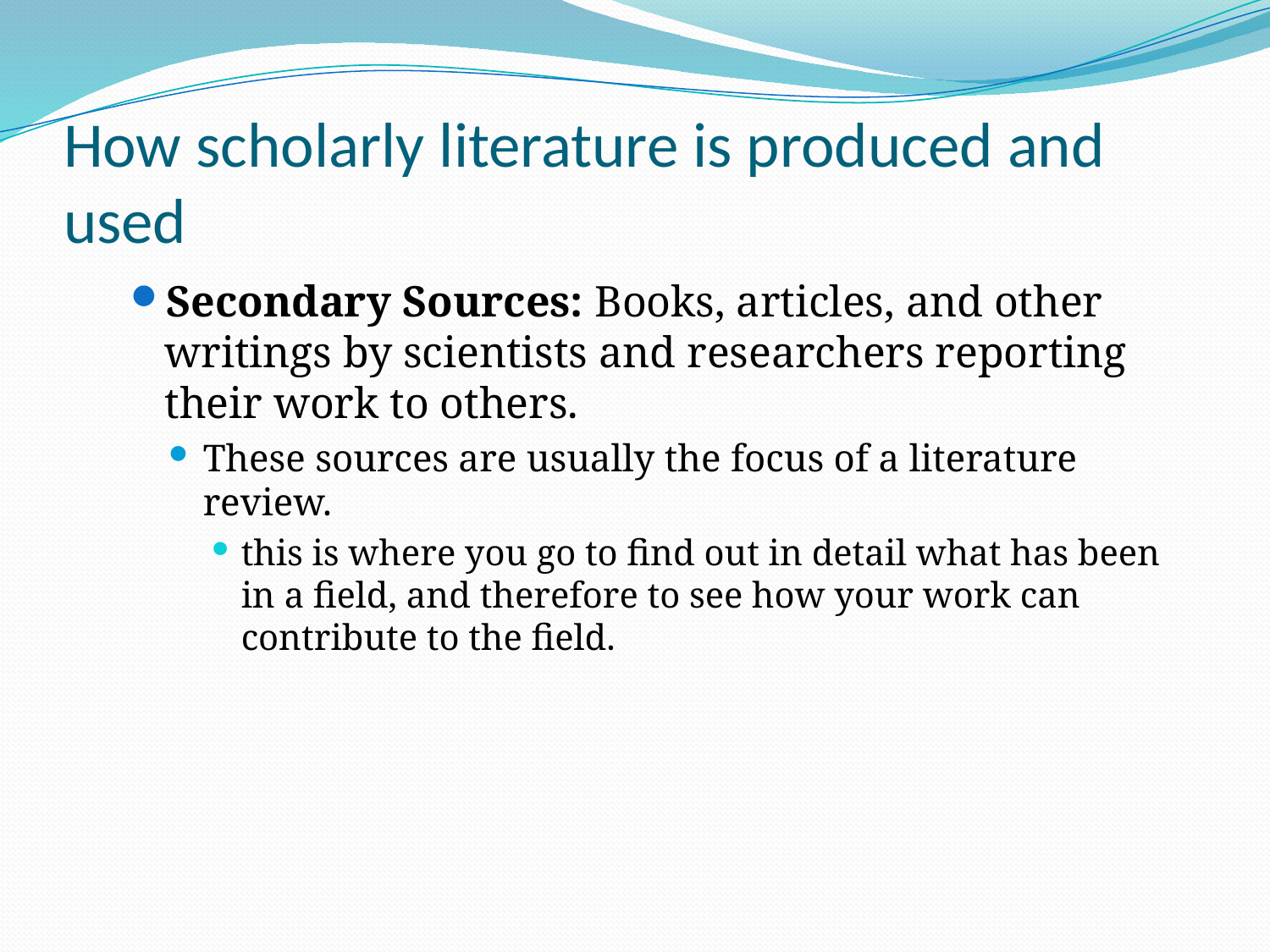

# How scholarly literature is produced and used
Secondary Sources: Books, articles, and other writings by scientists and researchers reporting their work to others.
These sources are usually the focus of a literature review.
this is where you go to find out in detail what has been in a field, and therefore to see how your work can contribute to the field.